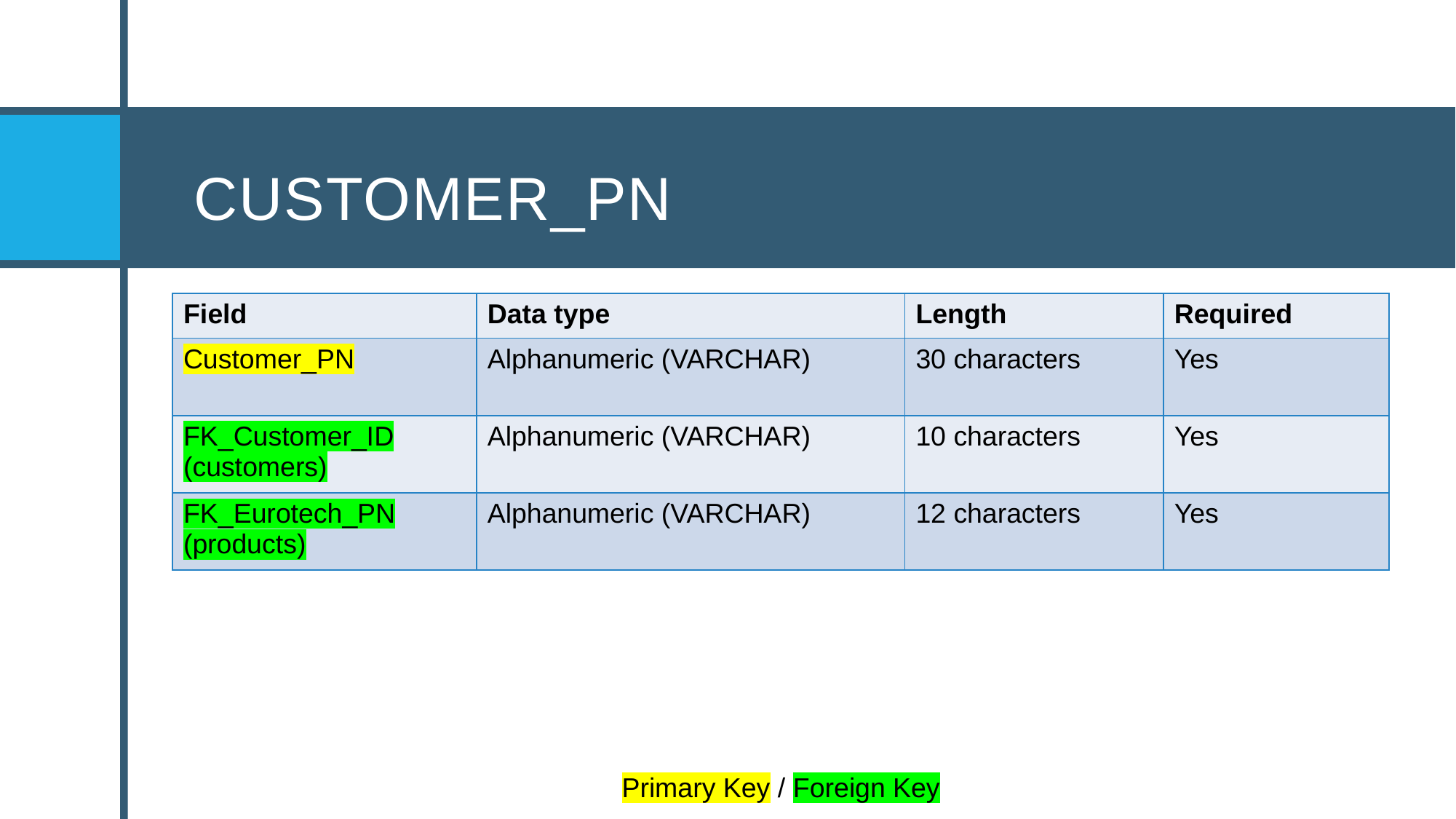

# CUSTOMER_PN
| Field | Data type | Length | Required |
| --- | --- | --- | --- |
| Customer\_PN | Alphanumeric (VARCHAR) | 30 characters | Yes |
| FK\_Customer\_ID (customers) | Alphanumeric (VARCHAR) | 10 characters | Yes |
| FK\_Eurotech\_PN (products) | Alphanumeric (VARCHAR) | 12 characters | Yes |
Primary Key / Foreign Key